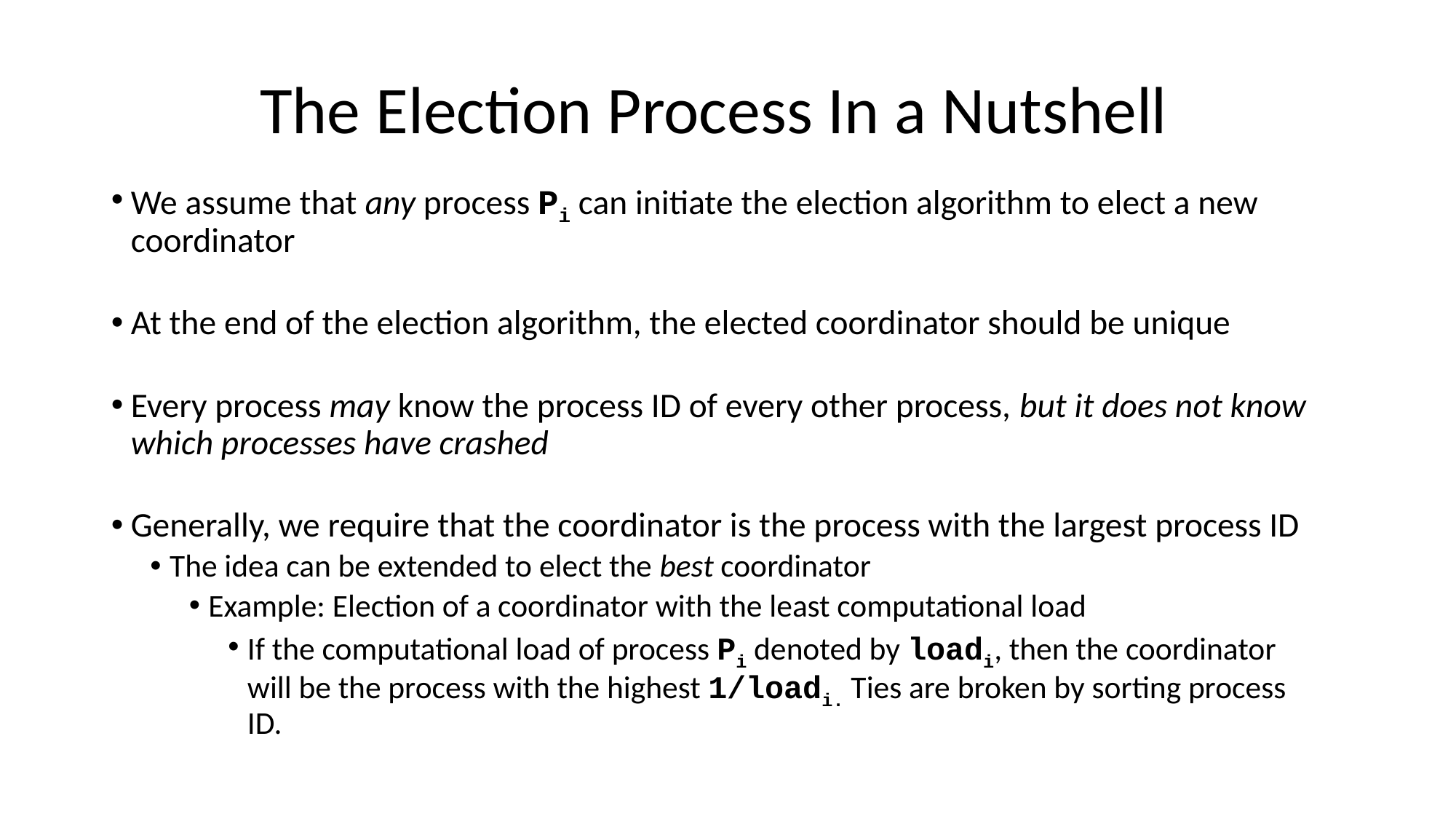

# The Election Process In a Nutshell
We assume that any process Pi can initiate the election algorithm to elect a new coordinator

At the end of the election algorithm, the elected coordinator should be unique

Every process may know the process ID of every other process, but it does not know which processes have crashed

Generally, we require that the coordinator is the process with the largest process ID
The idea can be extended to elect the best coordinator
Example: Election of a coordinator with the least computational load
If the computational load of process Pi denoted by loadi, then the coordinator will be the process with the highest 1/loadi. Ties are broken by sorting process ID.